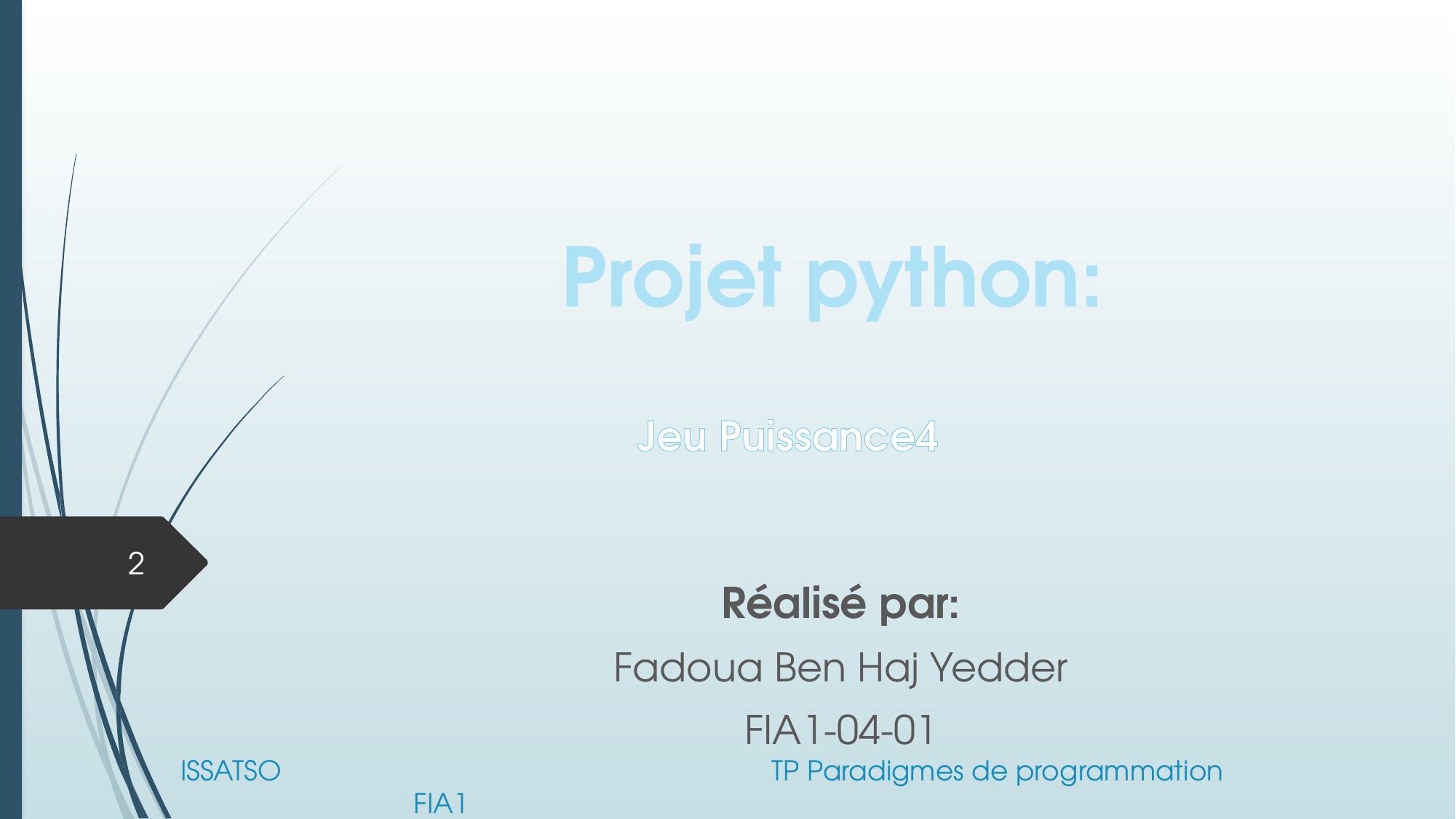

Projet python:
# Jeu Puissance4
2
Réalisé par:
Fadoua Ben Haj Yedder
FIA1-04-01

ISSATSO                     			      TP Paradigmes de programmation                    			  FIA1